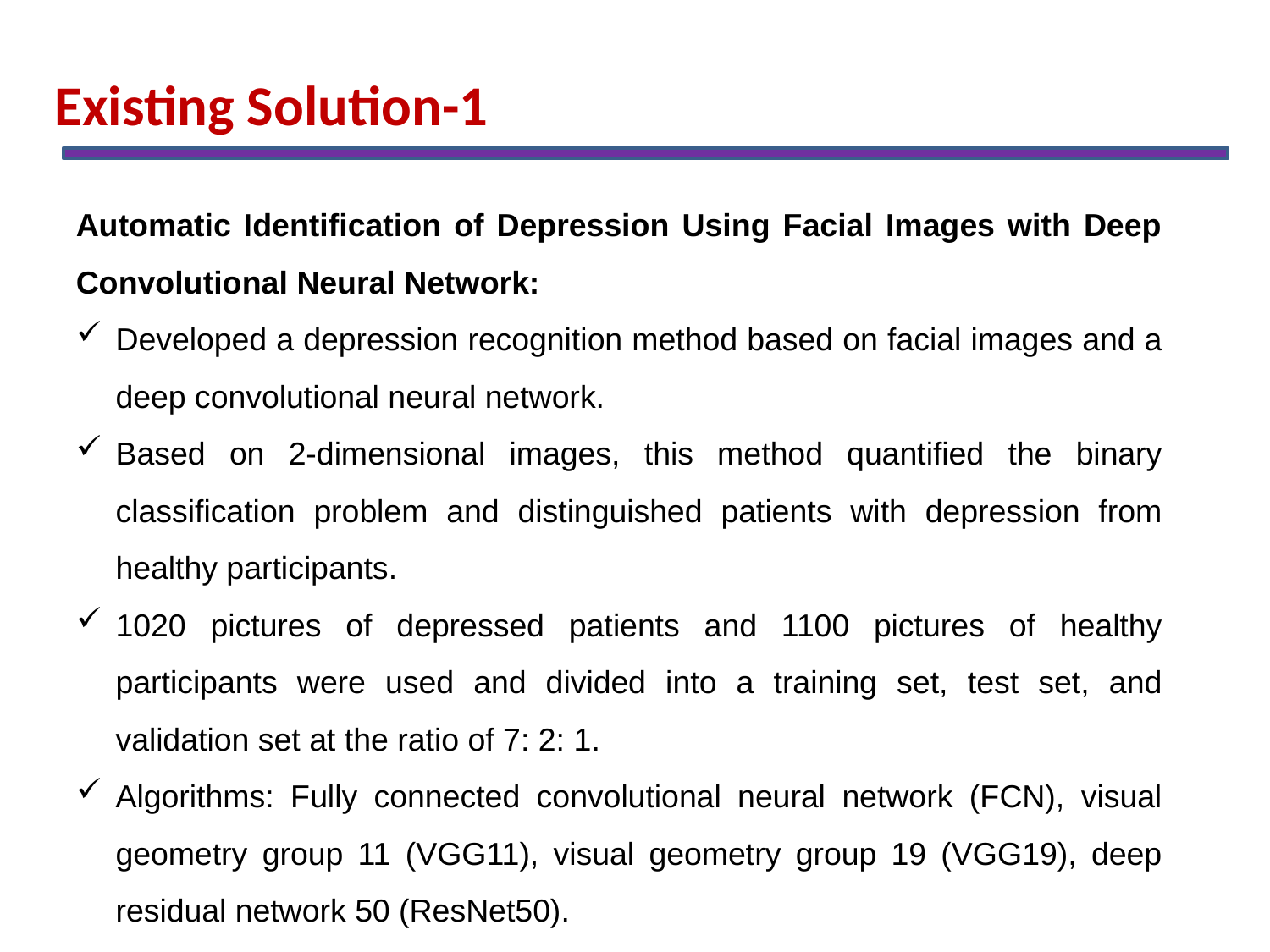

Existing Solution-1

Automatic Identification of Depression Using Facial Images with Deep Convolutional Neural Network:
Developed a depression recognition method based on facial images and a deep convolutional neural network.
Based on 2-dimensional images, this method quantified the binary classification problem and distinguished patients with depression from healthy participants.
1020 pictures of depressed patients and 1100 pictures of healthy participants were used and divided into a training set, test set, and validation set at the ratio of 7: 2: 1.
Algorithms: Fully connected convolutional neural network (FCN), visual geometry group 11 (VGG11), visual geometry group 19 (VGG19), deep residual network 50 (ResNet50).